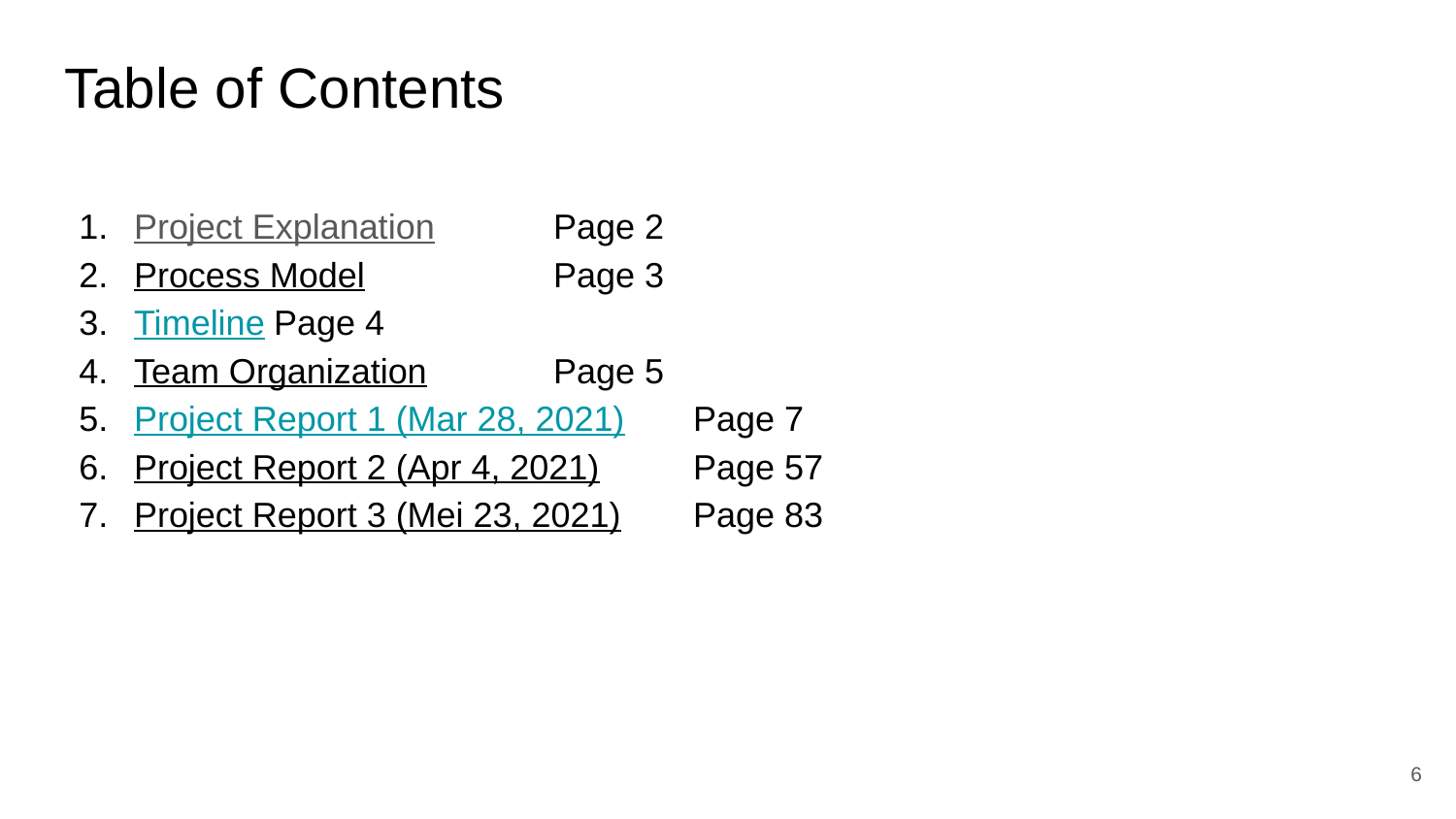

# Table of Contents
Project Explanation								Page 2
Process Model									Page 3
Timeline											Page 4
Team Organization								Page 5
Project Report 1 (Mar 28, 2021) 					Page 7
Project Report 2 (Apr 4, 2021)						Page 57
Project Report 3 (Mei 23, 2021)						Page 83
6